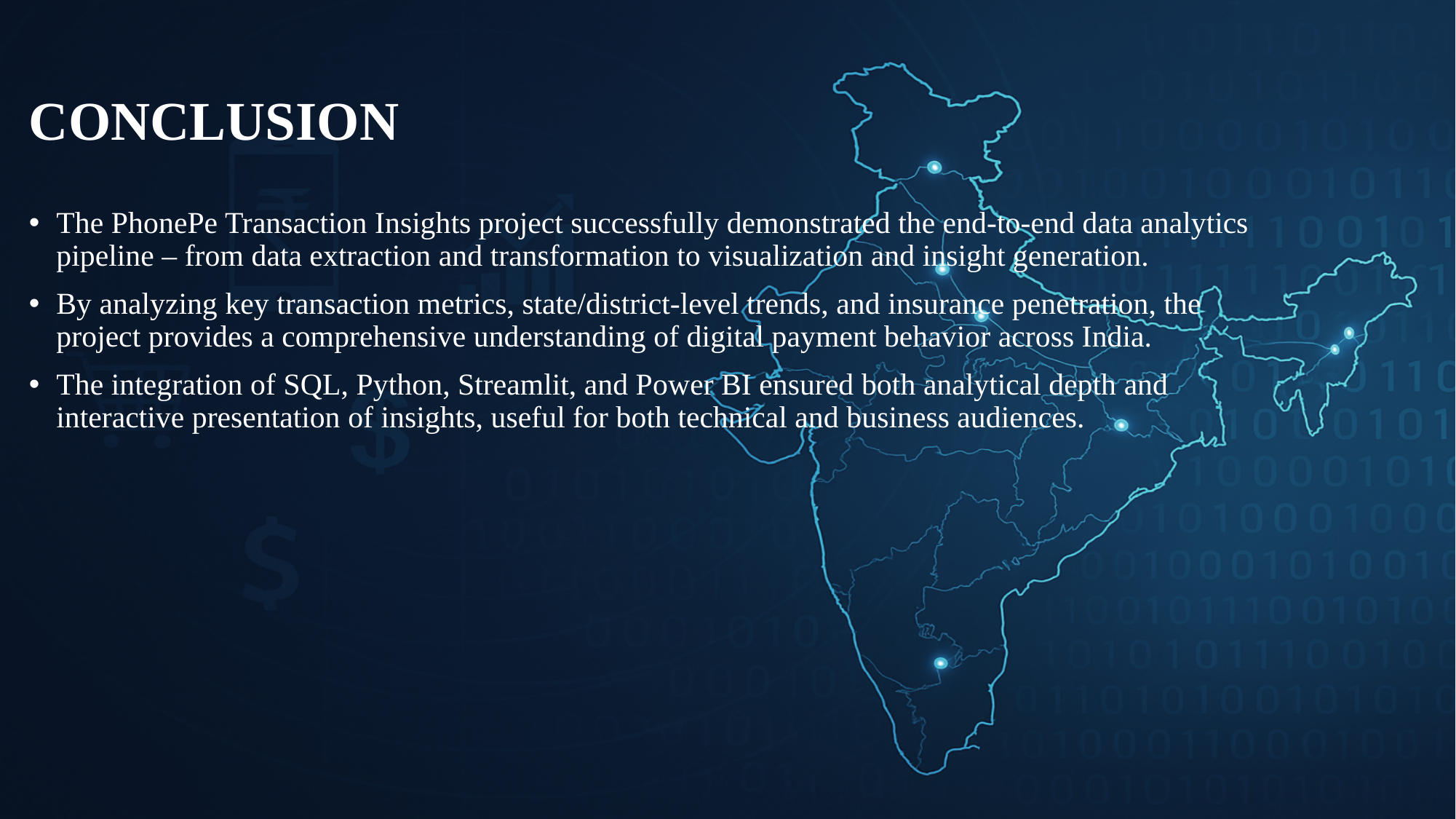

# CONCLUSION
The PhonePe Transaction Insights project successfully demonstrated the end-to-end data analytics pipeline – from data extraction and transformation to visualization and insight generation.
By analyzing key transaction metrics, state/district-level trends, and insurance penetration, the project provides a comprehensive understanding of digital payment behavior across India.
The integration of SQL, Python, Streamlit, and Power BI ensured both analytical depth and interactive presentation of insights, useful for both technical and business audiences.